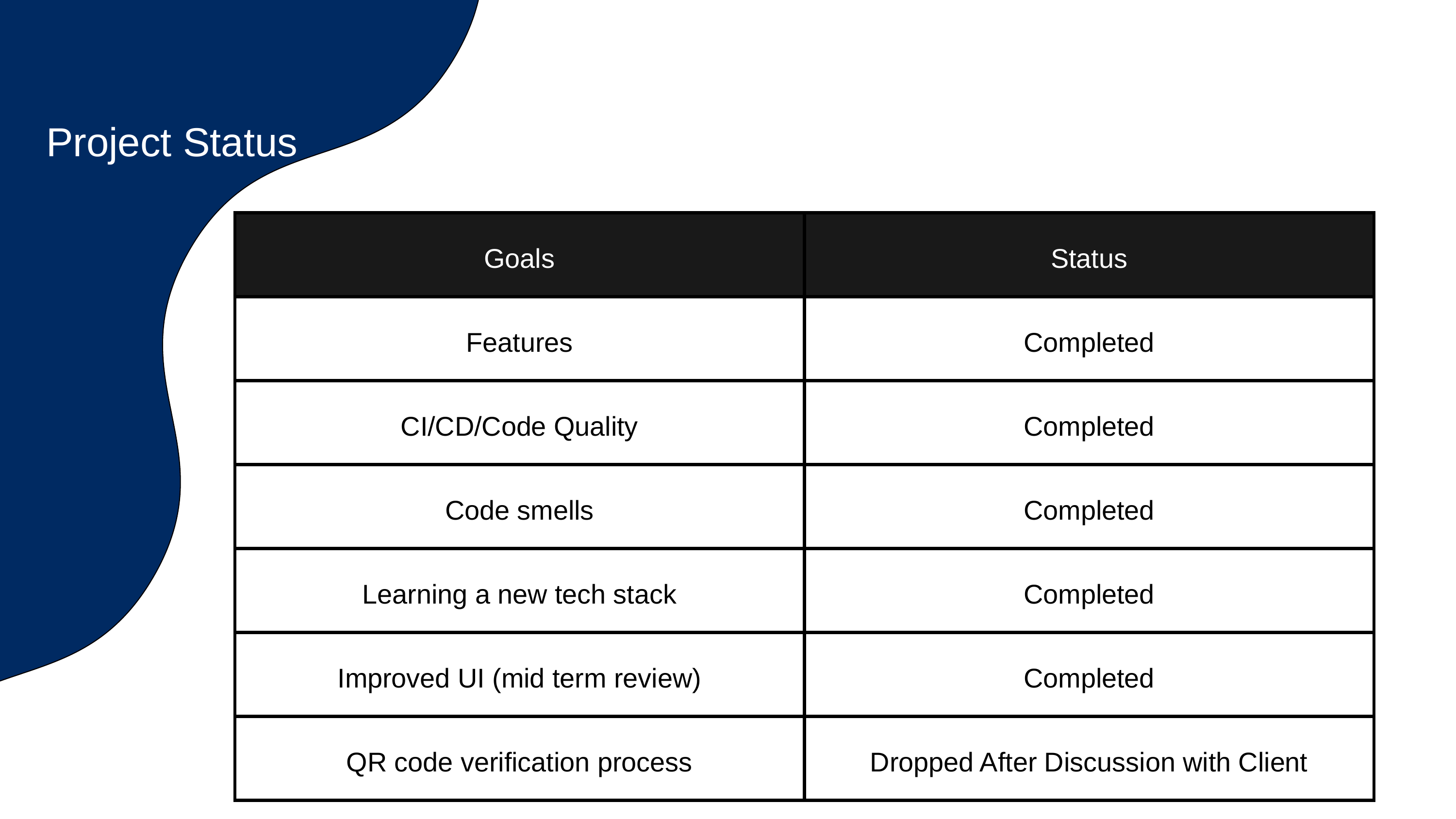

Project Status

| Goals | Status |
| --- | --- |
| Features | Completed |
| CI/CD/Code Quality | Completed |
| Code smells | Completed |
| Learning a new tech stack | Completed |
| Improved UI (mid term review) | Completed |
| QR code verification process | Dropped After Discussion with Client |